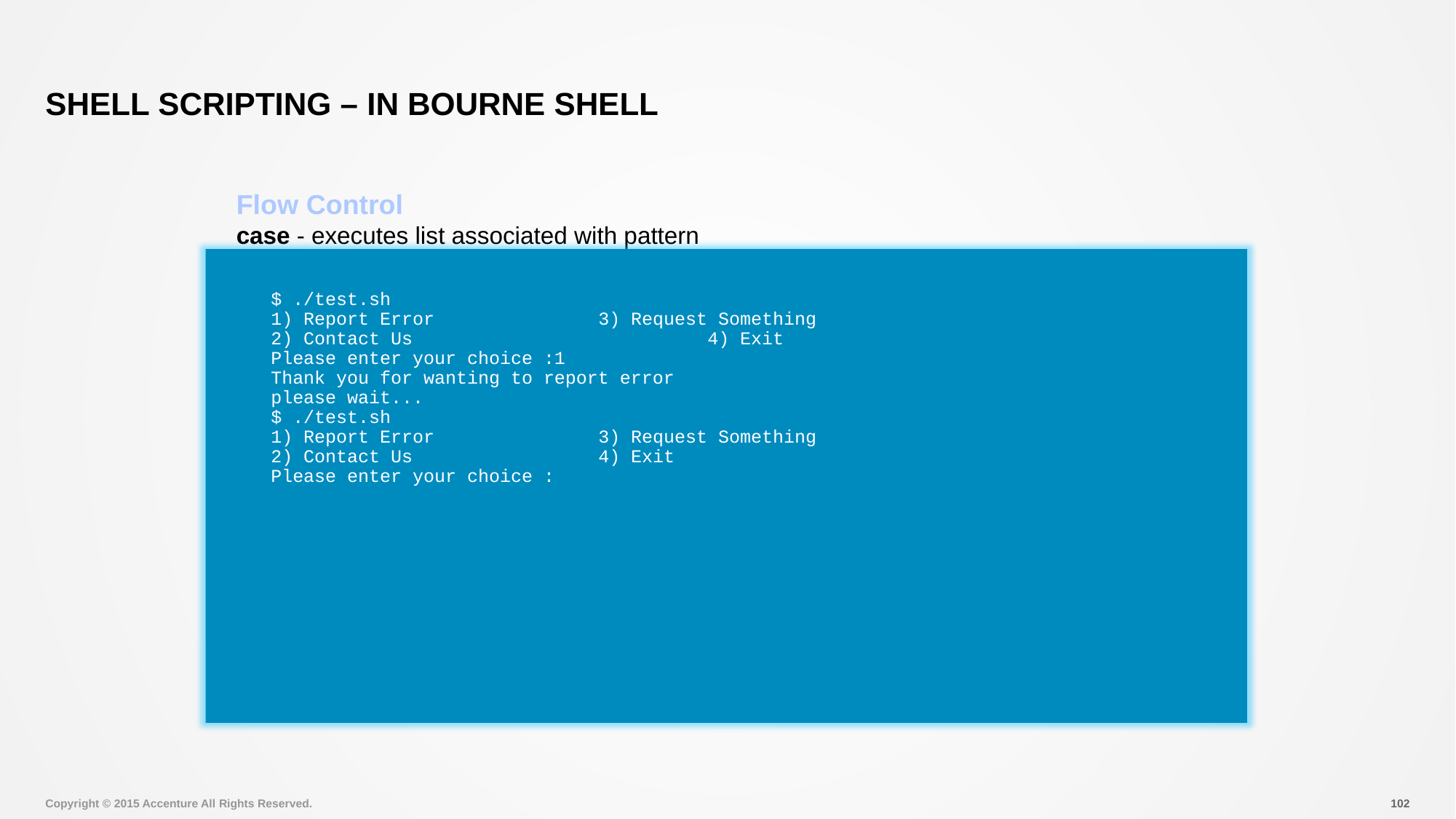

# Shell Scripting – In Bourne Shell

Flow Control
case - executes list associated with pattern

$ ./test.sh
1) Report Error		3) Request Something
2) Contact Us			4) Exit
Please enter your choice :1
Thank you for wanting to report error
please wait...
$ ./test.sh
1) Report Error		3) Request Something
2) Contact Us		4) Exit
Please enter your choice :

Copyright © 2015 Accenture All Rights Reserved.
102